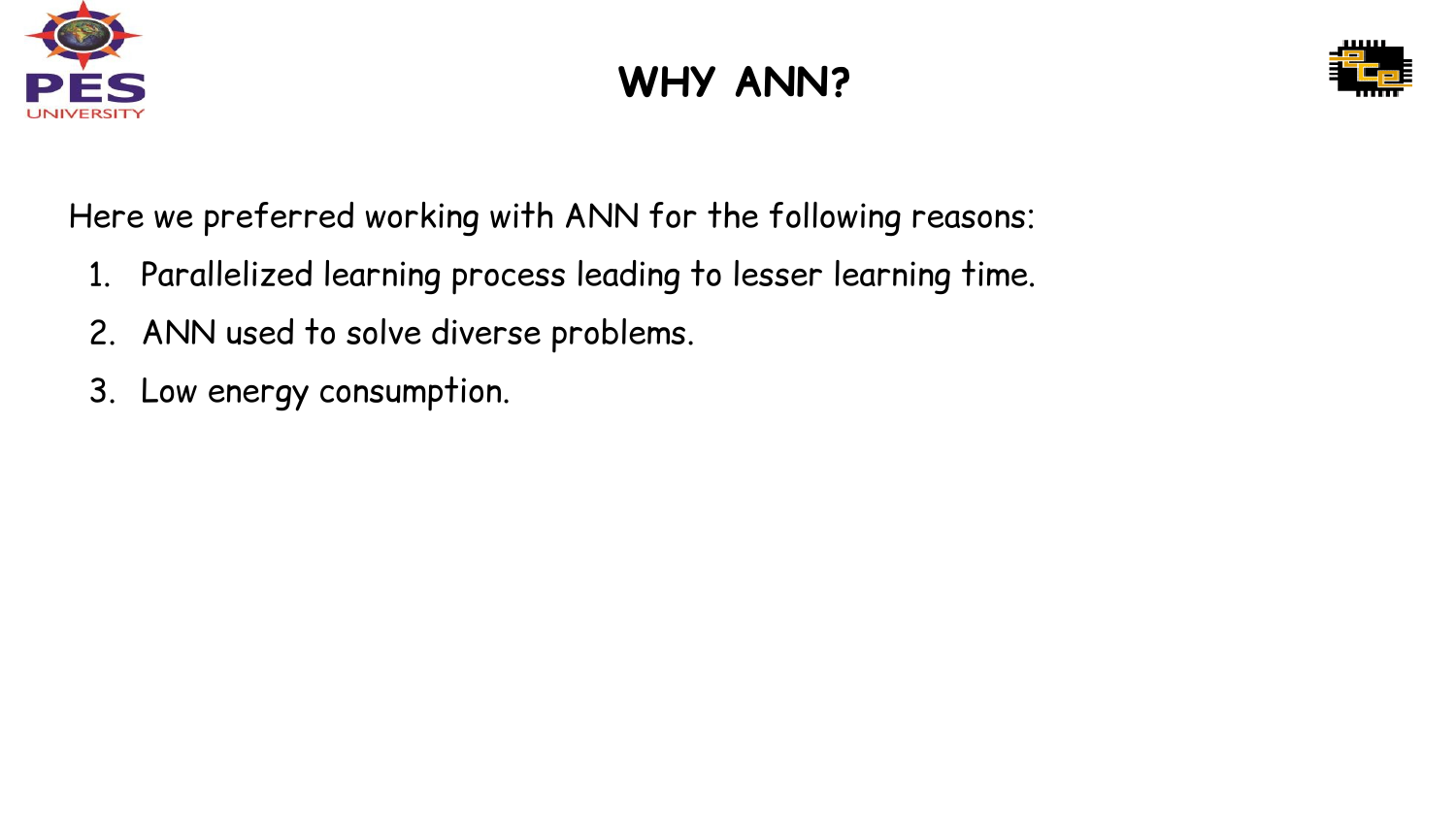

# WHY ANN?

Here we preferred working with ANN for the following reasons:
Parallelized learning process leading to lesser learning time.
ANN used to solve diverse problems.
Low energy consumption.